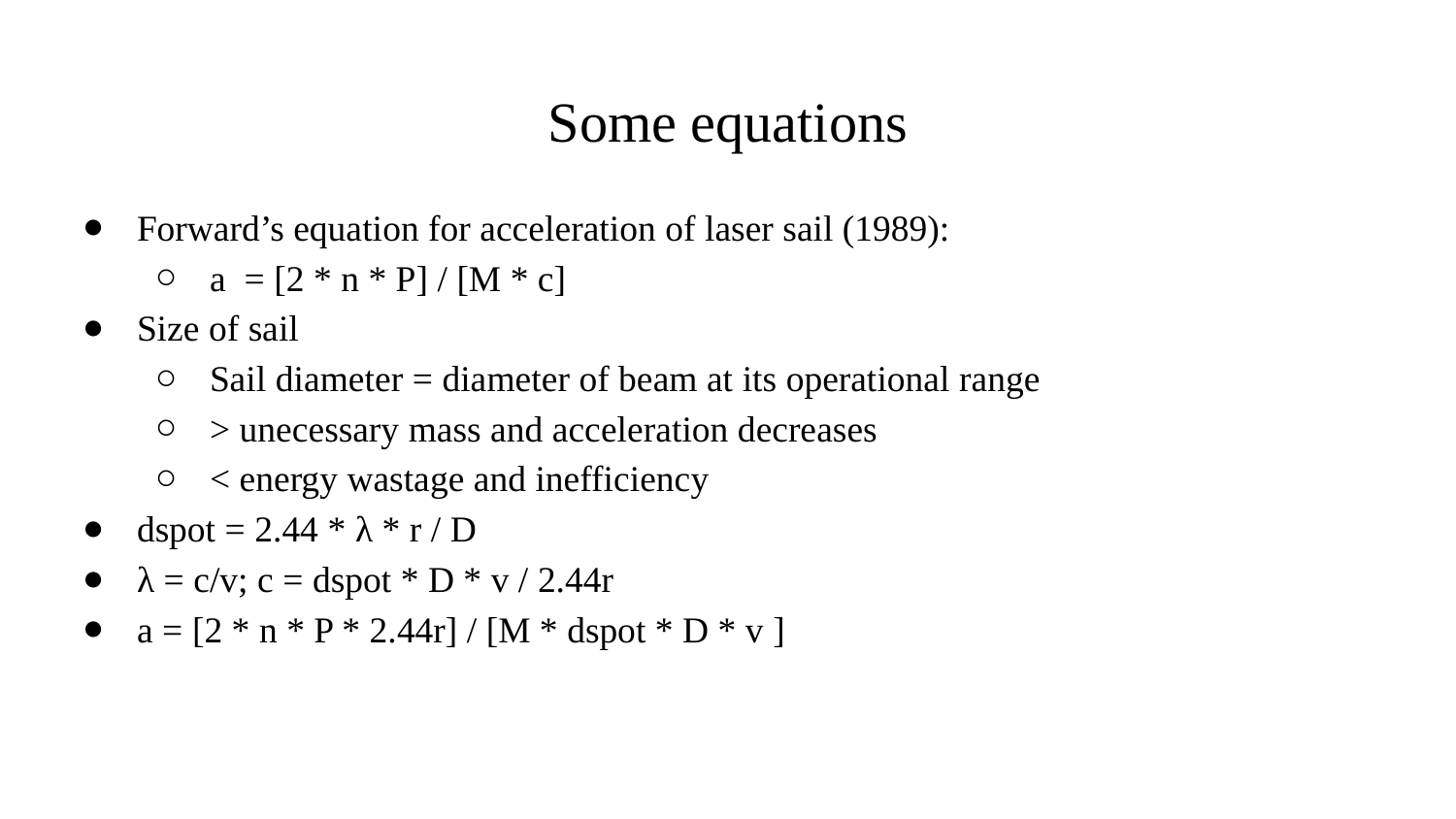

# Some equations
Forward’s equation for acceleration of laser sail (1989):
a  = [2 * n * P] / [M * c]
Size of sail
Sail diameter = diameter of beam at its operational range
> unecessary mass and acceleration decreases
< energy wastage and inefficiency
dspot = 2.44 * λ * r / D
λ = c/v; c = dspot * D * v / 2.44r
a = [2 * n * P * 2.44r] / [M * dspot * D * v ]